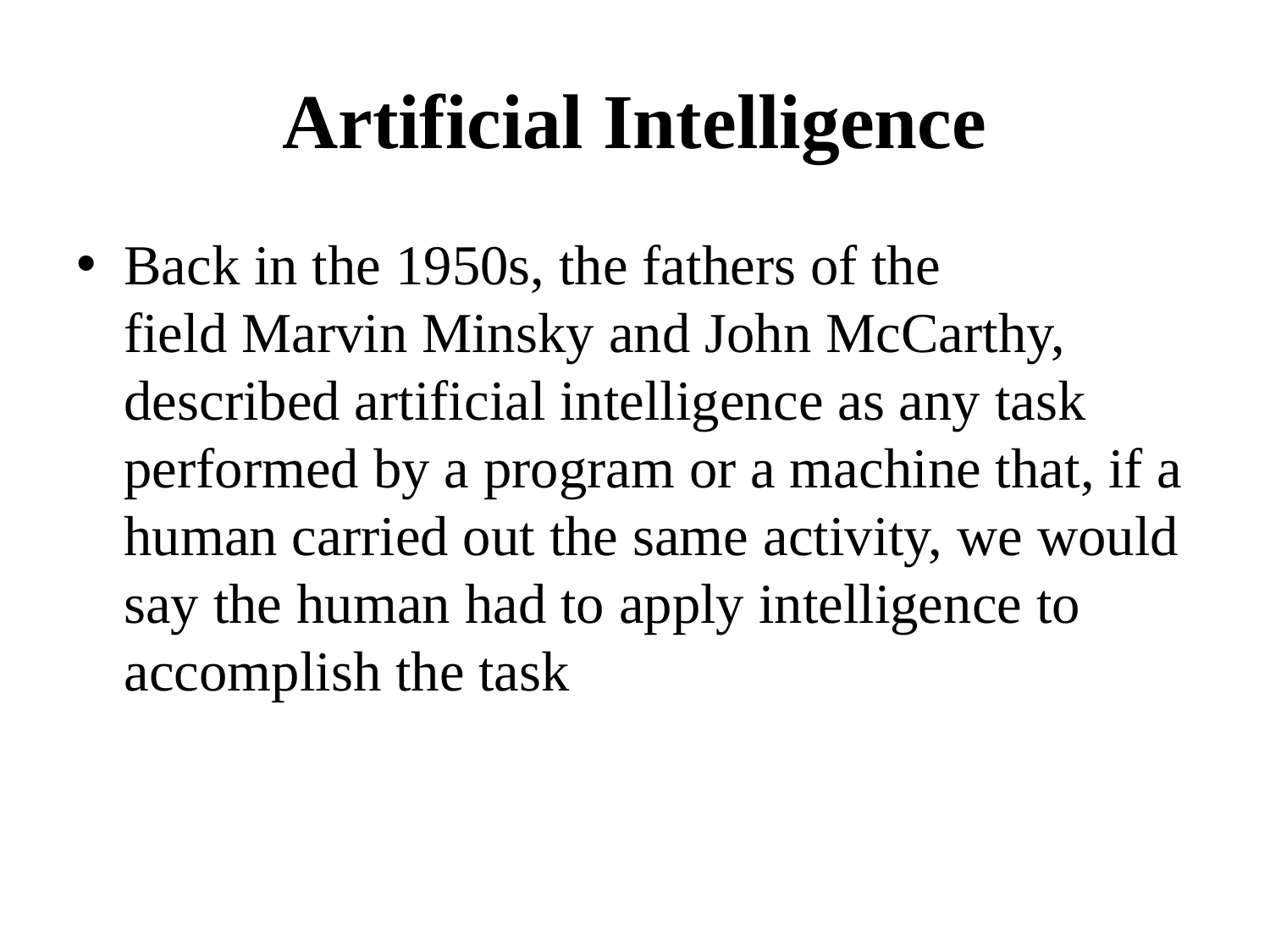

# Artificial Intelligence
Back in the 1950s, the fathers of the field Marvin Minsky and John McCarthy, described artificial intelligence as any task performed by a program or a machine that, if a human carried out the same activity, we would say the human had to apply intelligence to accomplish the task